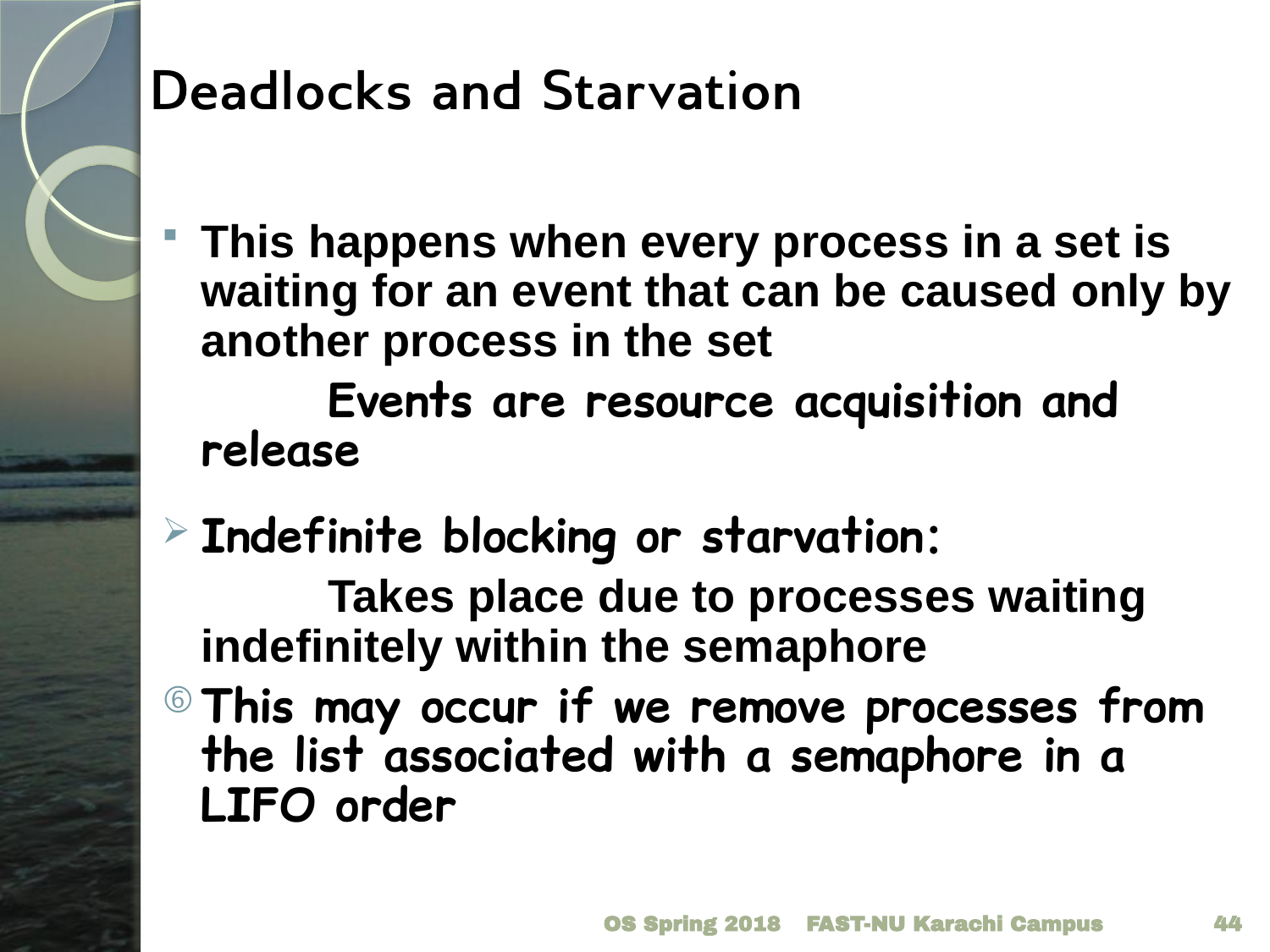

Deadlocks and Starvation
This happens when every process in a set is waiting for an event that can be caused only by another process in the set
		Events are resource acquisition and release

Indefinite blocking or starvation:
		Takes place due to processes waiting 	indefinitely within the semaphore
This may occur if we remove processes from the list associated with a semaphore in a LIFO order
OS Spring 2018
FAST-NU Karachi Campus
44